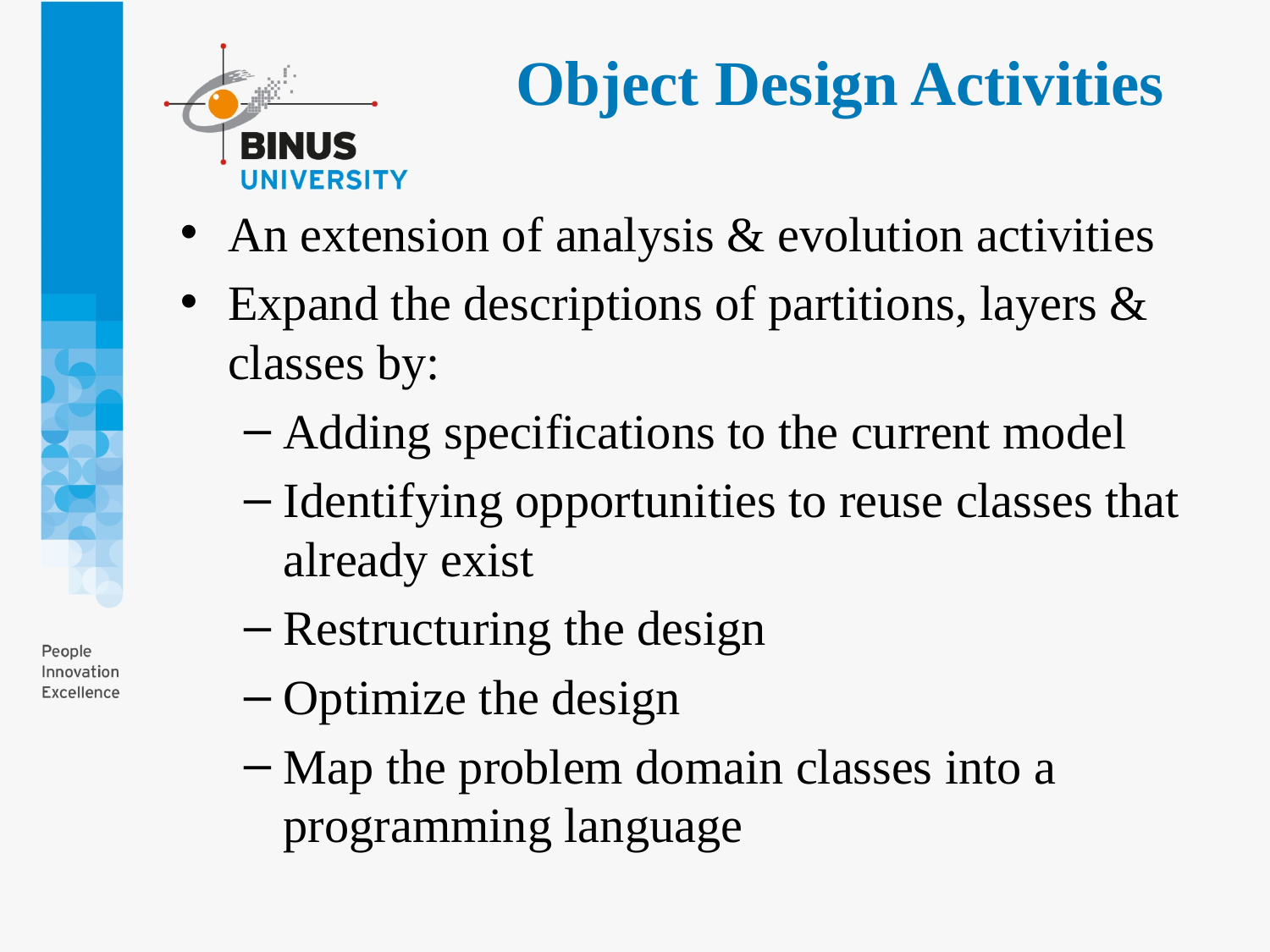

# Object Design Activities
An extension of analysis & evolution activities
Expand the descriptions of partitions, layers & classes by:
Adding specifications to the current model
Identifying opportunities to reuse classes that already exist
Restructuring the design
Optimize the design
Map the problem domain classes into a programming language